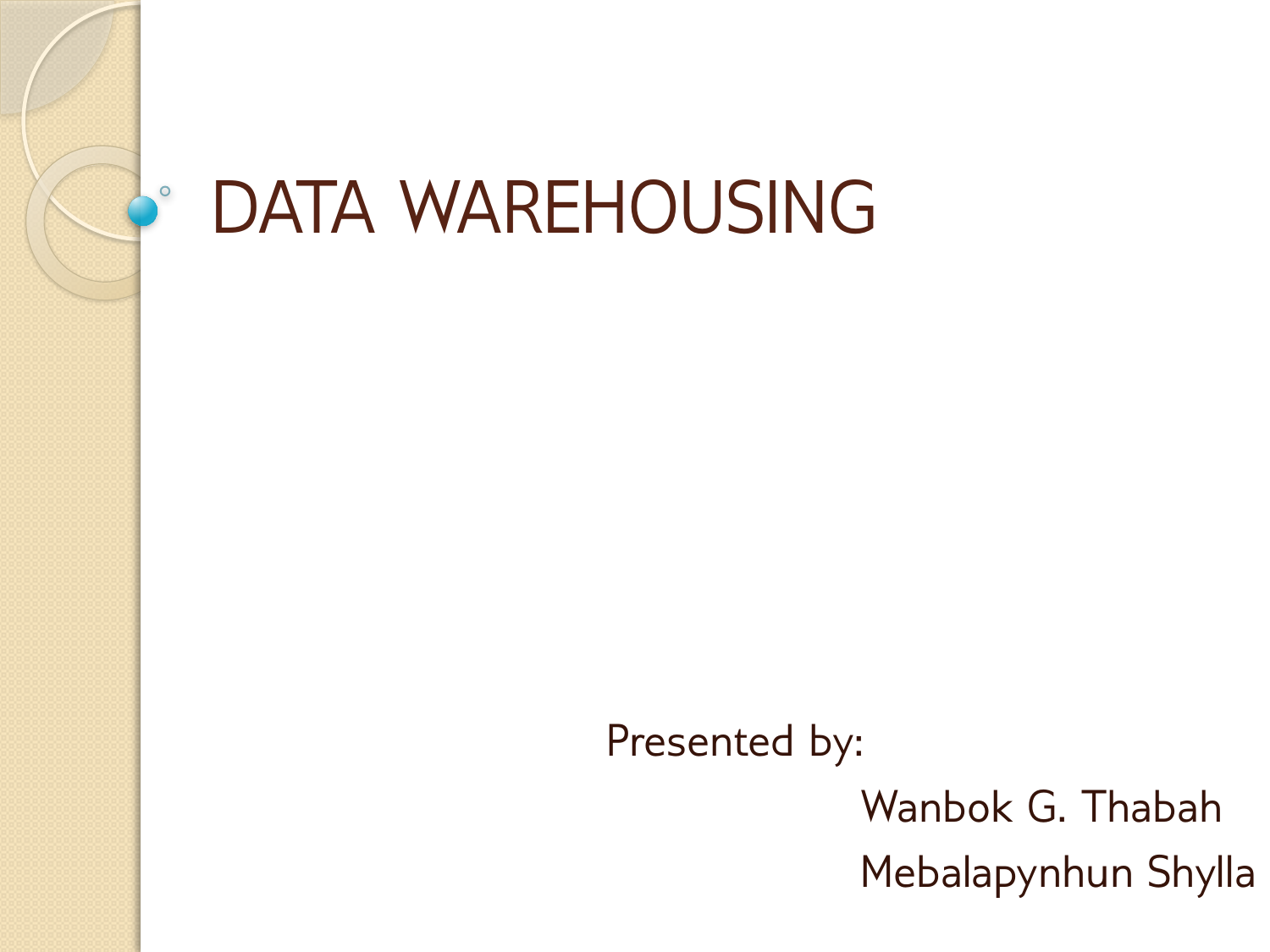

# DATA WAREHOUSING
Presented by:
		Wanbok G. Thabah
		Mebalapynhun Shylla